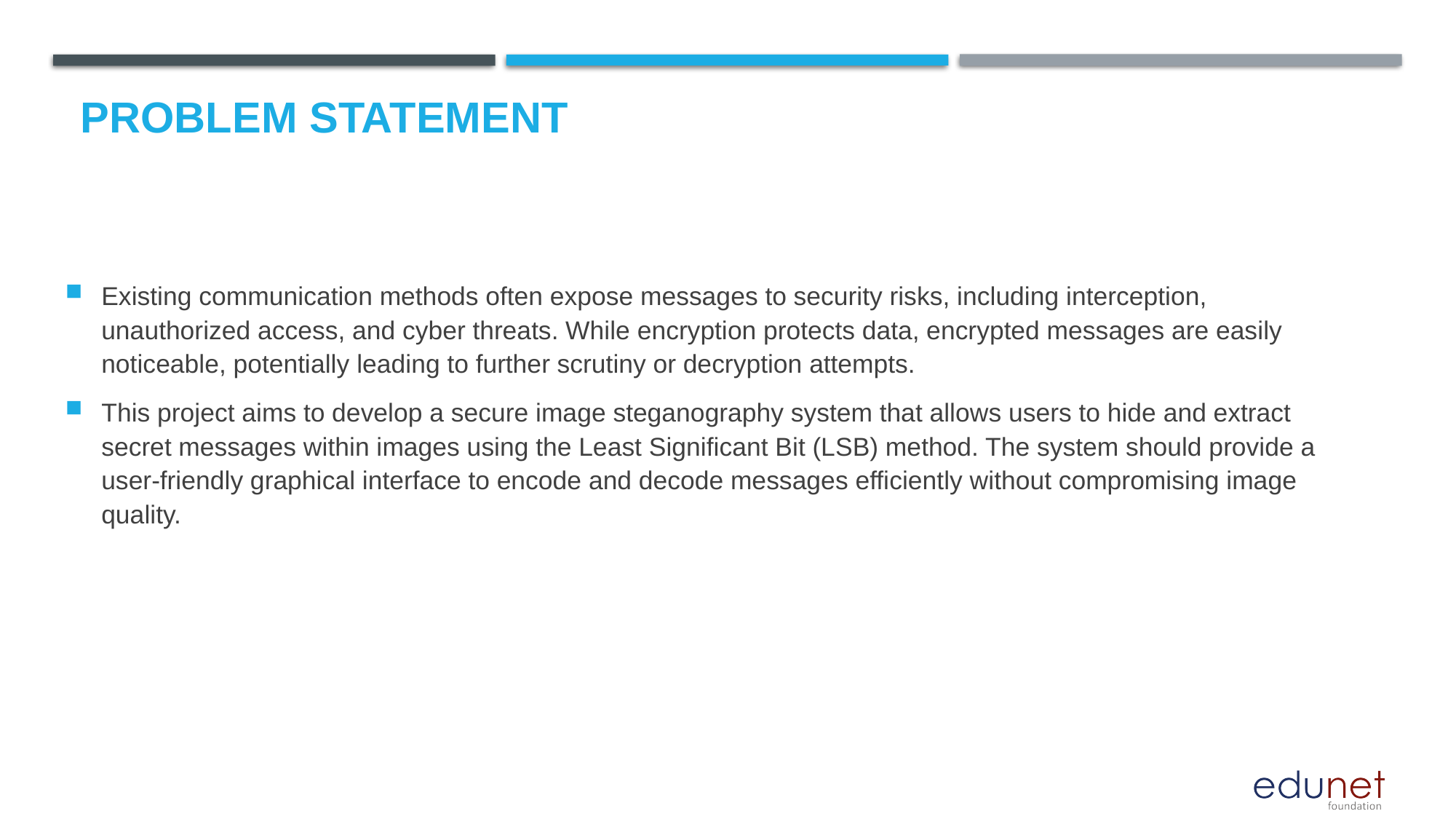

# Problem Statement
Existing communication methods often expose messages to security risks, including interception, unauthorized access, and cyber threats. While encryption protects data, encrypted messages are easily noticeable, potentially leading to further scrutiny or decryption attempts.
This project aims to develop a secure image steganography system that allows users to hide and extract secret messages within images using the Least Significant Bit (LSB) method. The system should provide a user-friendly graphical interface to encode and decode messages efficiently without compromising image quality.